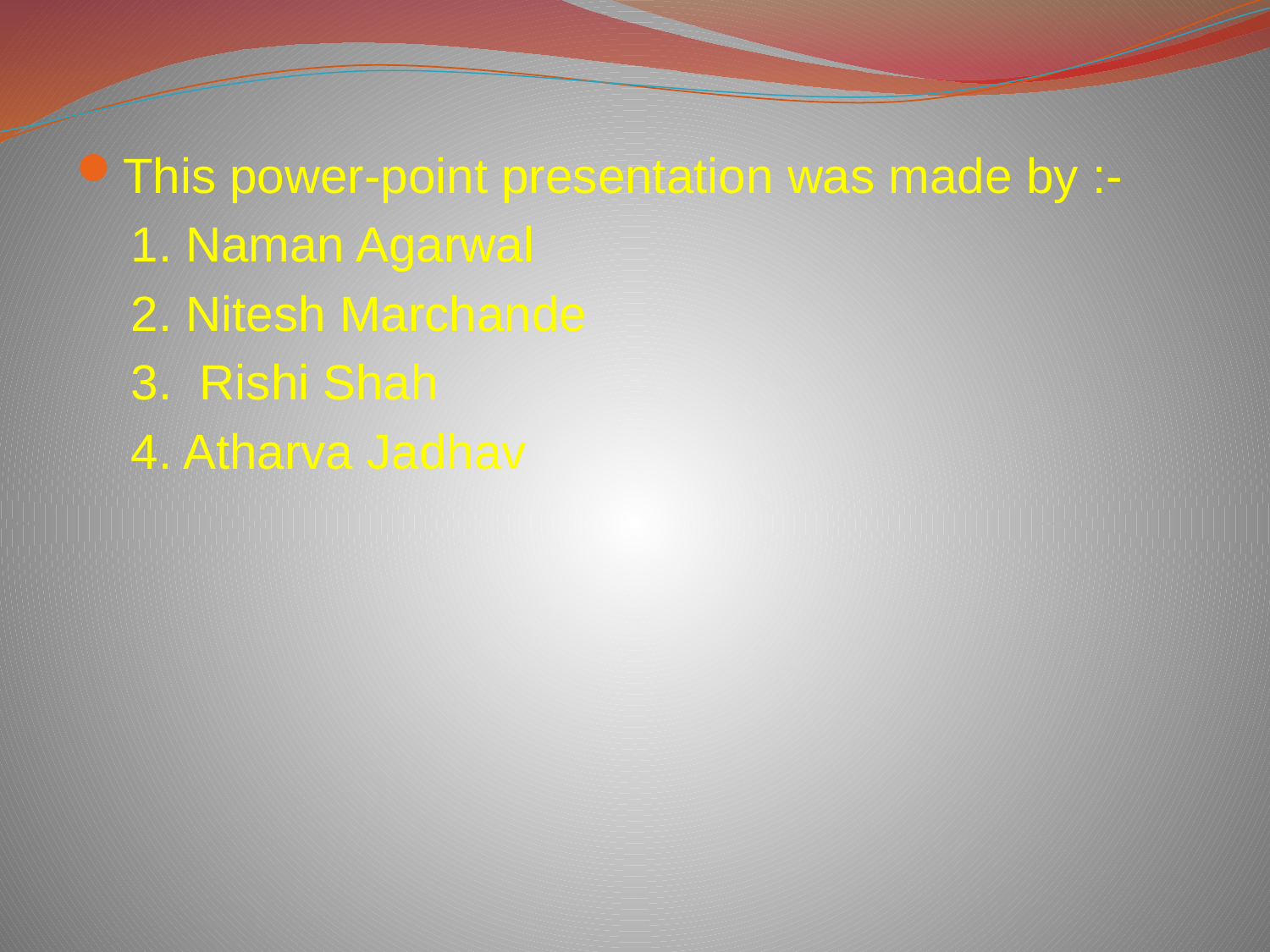

This power-point presentation was made by :-
    1. Naman Agarwal
    2. Nitesh Marchande
    3.  Rishi Shah
    4. Atharva Jadhav